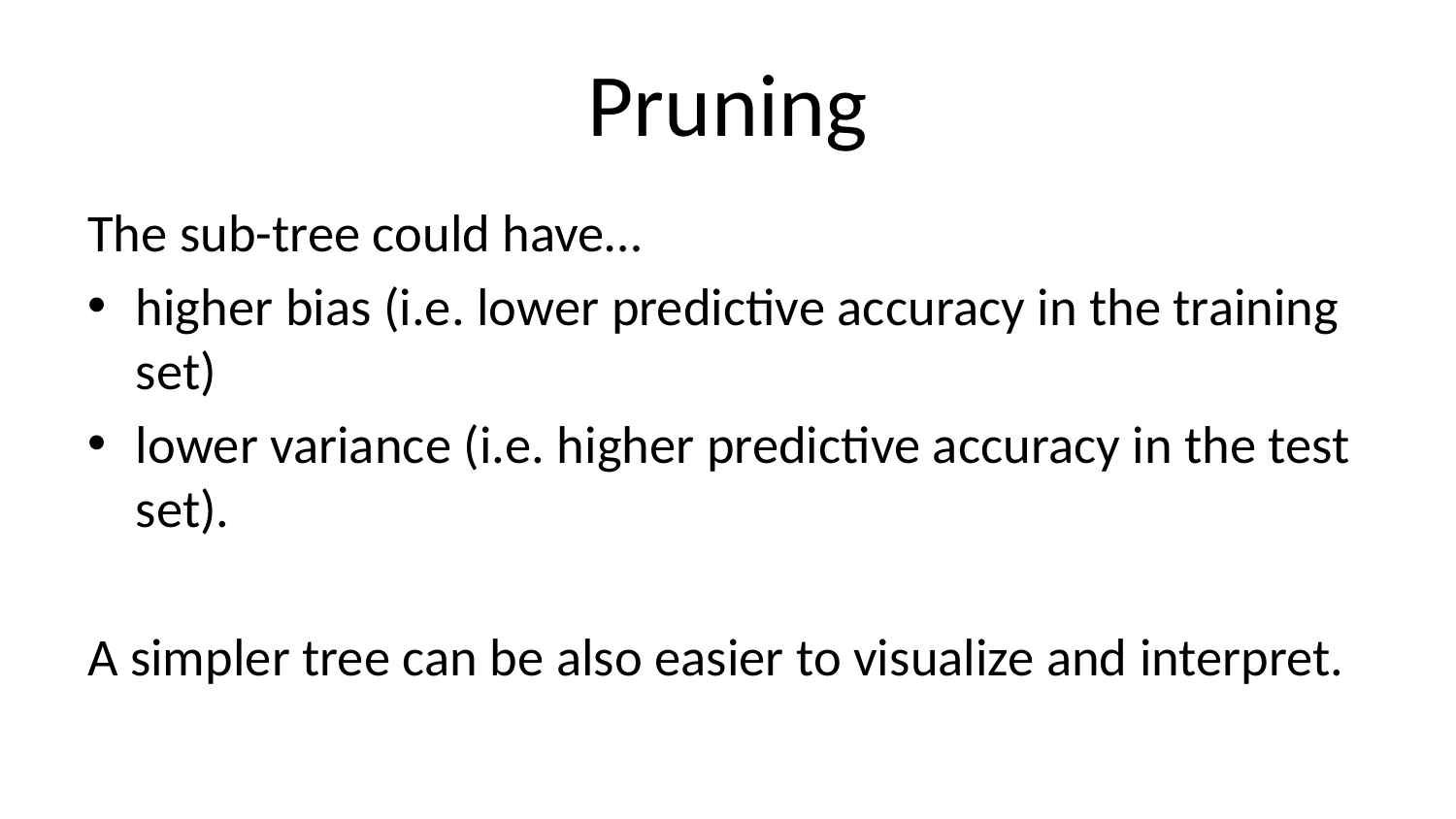

# Pruning
The sub-tree could have…
higher bias (i.e. lower predictive accuracy in the training set)
lower variance (i.e. higher predictive accuracy in the test set).

A simpler tree can be also easier to visualize and interpret.